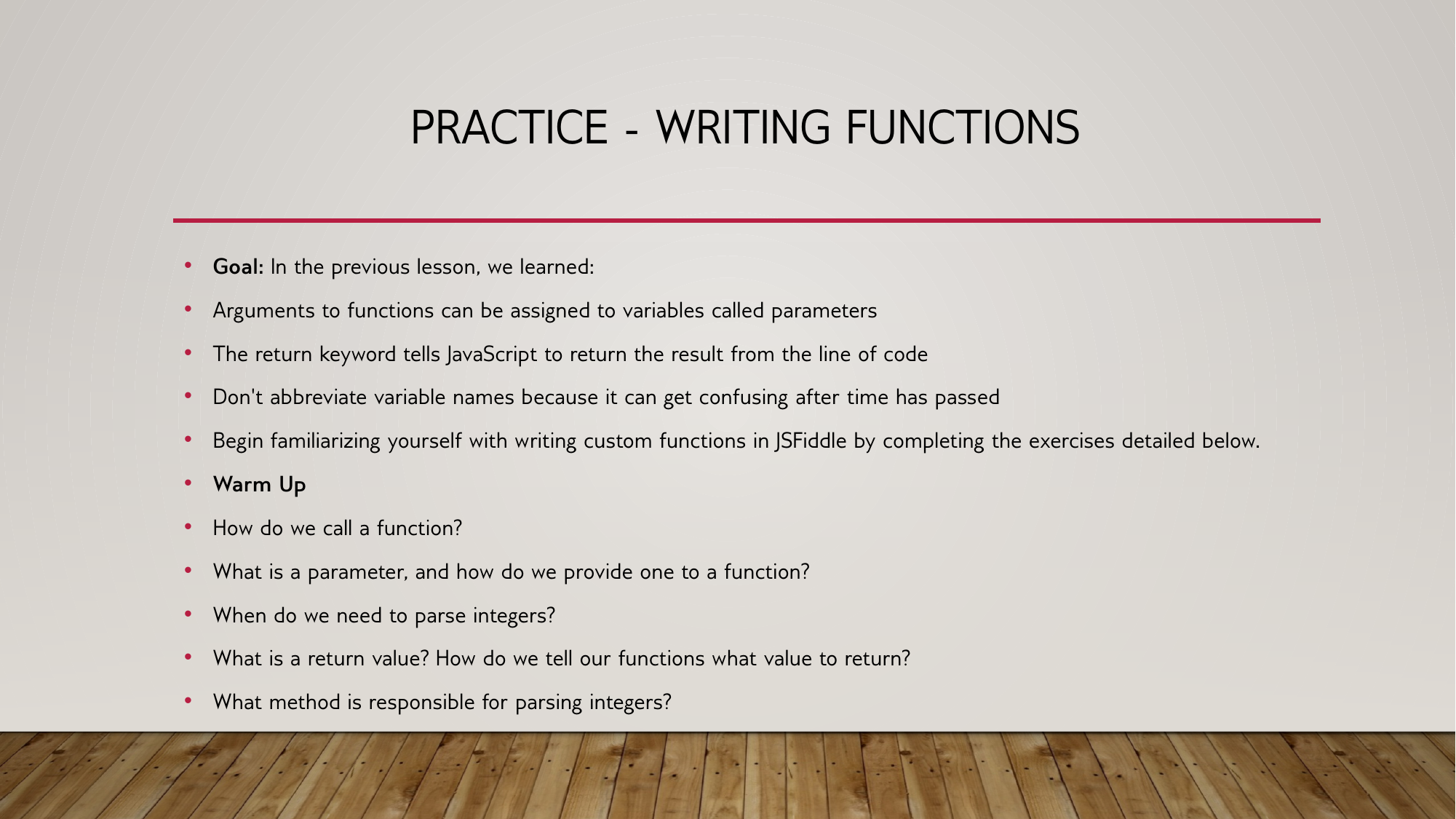

# Practice - Writing Functions
Goal: In the previous lesson, we learned:
Arguments to functions can be assigned to variables called parameters
The return keyword tells JavaScript to return the result from the line of code
Don't abbreviate variable names because it can get confusing after time has passed
Begin familiarizing yourself with writing custom functions in JSFiddle by completing the exercises detailed below.
Warm Up
How do we call a function?
What is a parameter, and how do we provide one to a function?
When do we need to parse integers?
What is a return value? How do we tell our functions what value to return?
What method is responsible for parsing integers?